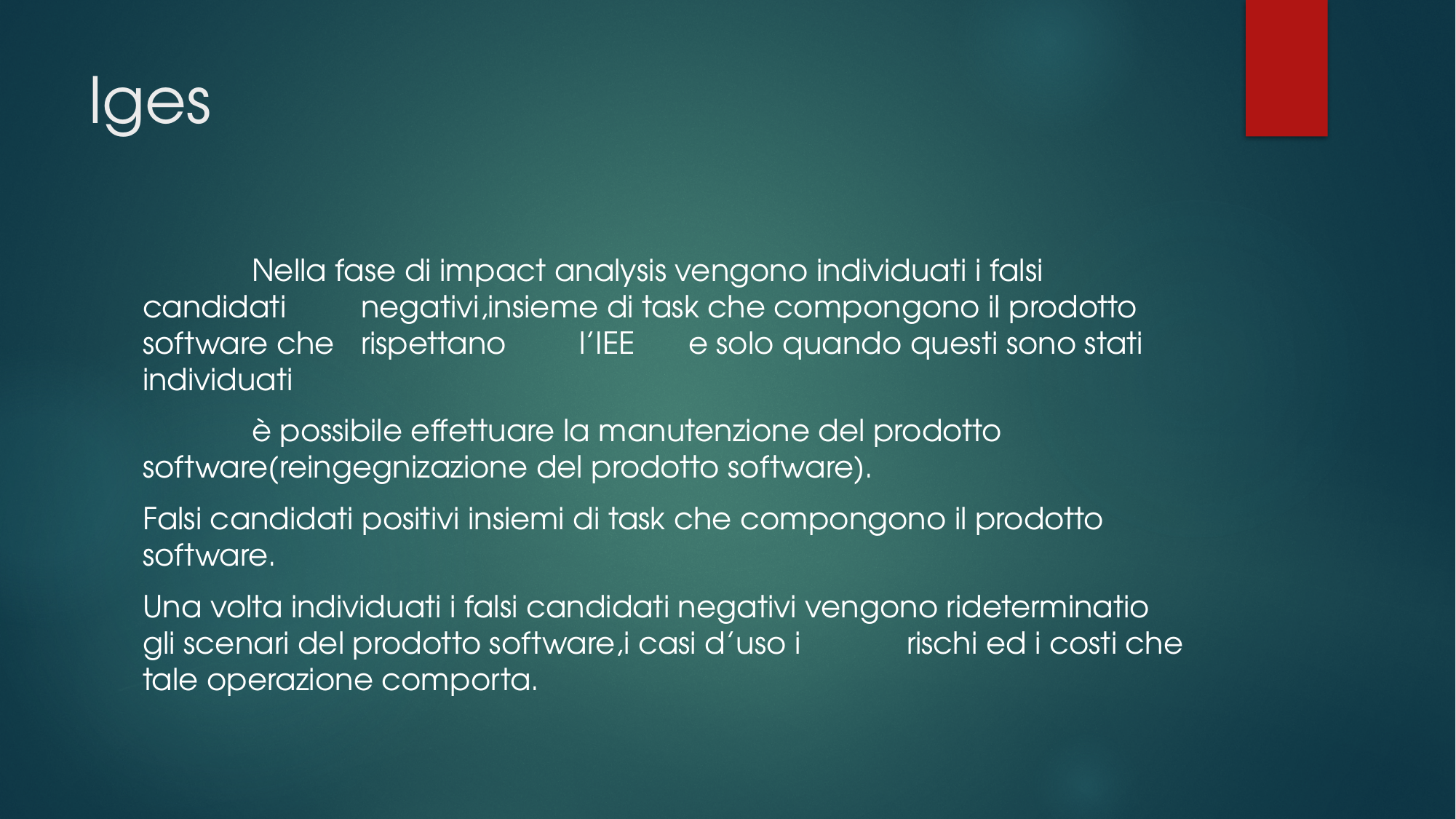

# Iges
	Nella fase di impact analysis vengono individuati i falsi candidati 	negativi,insieme di task che compongono il prodotto software che 	rispettano 	l’IEE    	e solo quando questi sono stati individuati
	è possibile effettuare la manutenzione del prodotto software(reingegnizazione del prodotto software).
Falsi candidati positivi insiemi di task che compongono il prodotto software.
Una volta individuati i falsi candidati negativi vengono rideterminatio gli scenari del prodotto software,i casi d’uso i 	rischi ed i costi che tale operazione comporta.